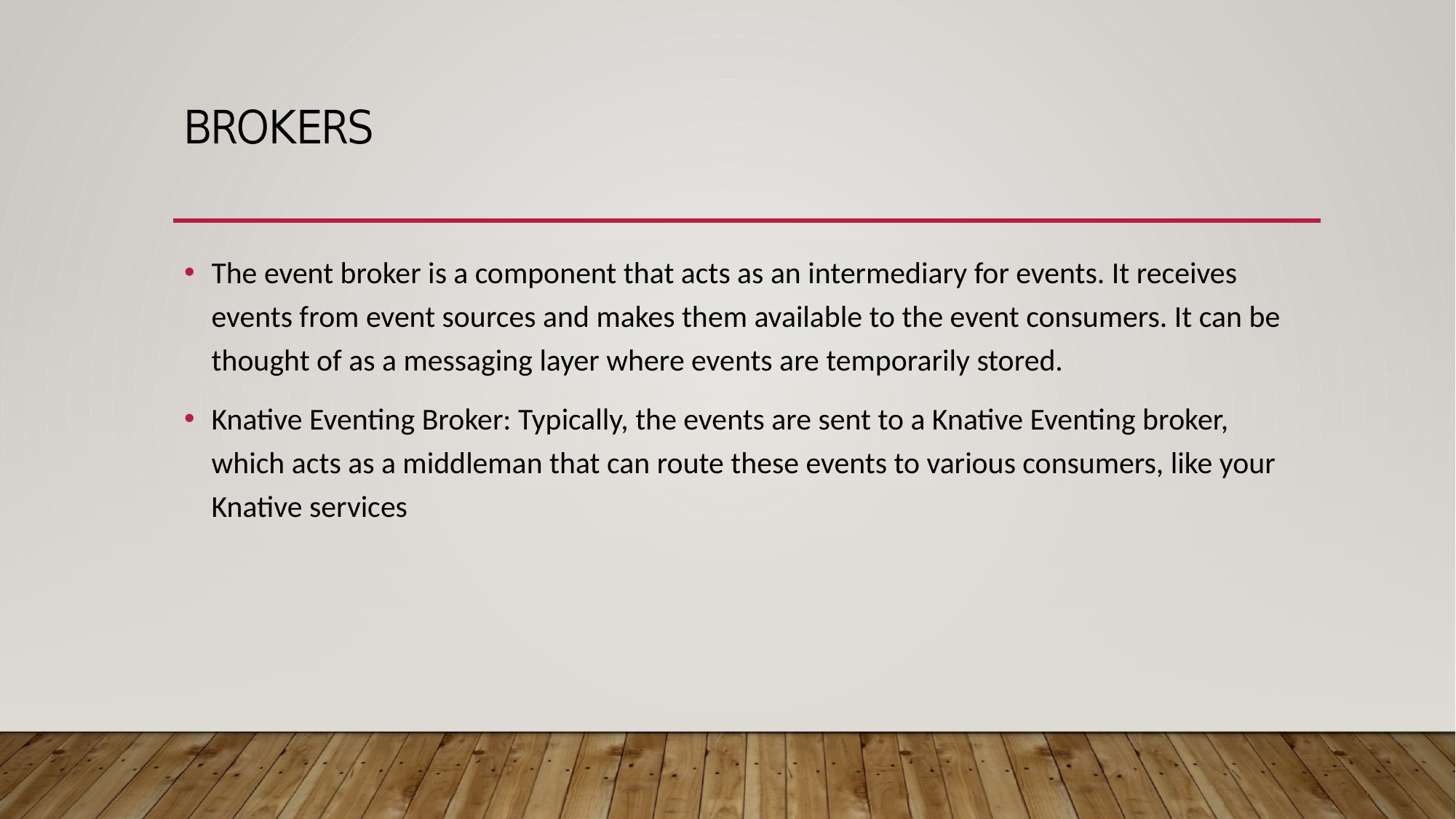

# Brokers
The event broker is a component that acts as an intermediary for events. It receives events from event sources and makes them available to the event consumers. It can be thought of as a messaging layer where events are temporarily stored.
Knative Eventing Broker: Typically, the events are sent to a Knative Eventing broker, which acts as a middleman that can route these events to various consumers, like your Knative services